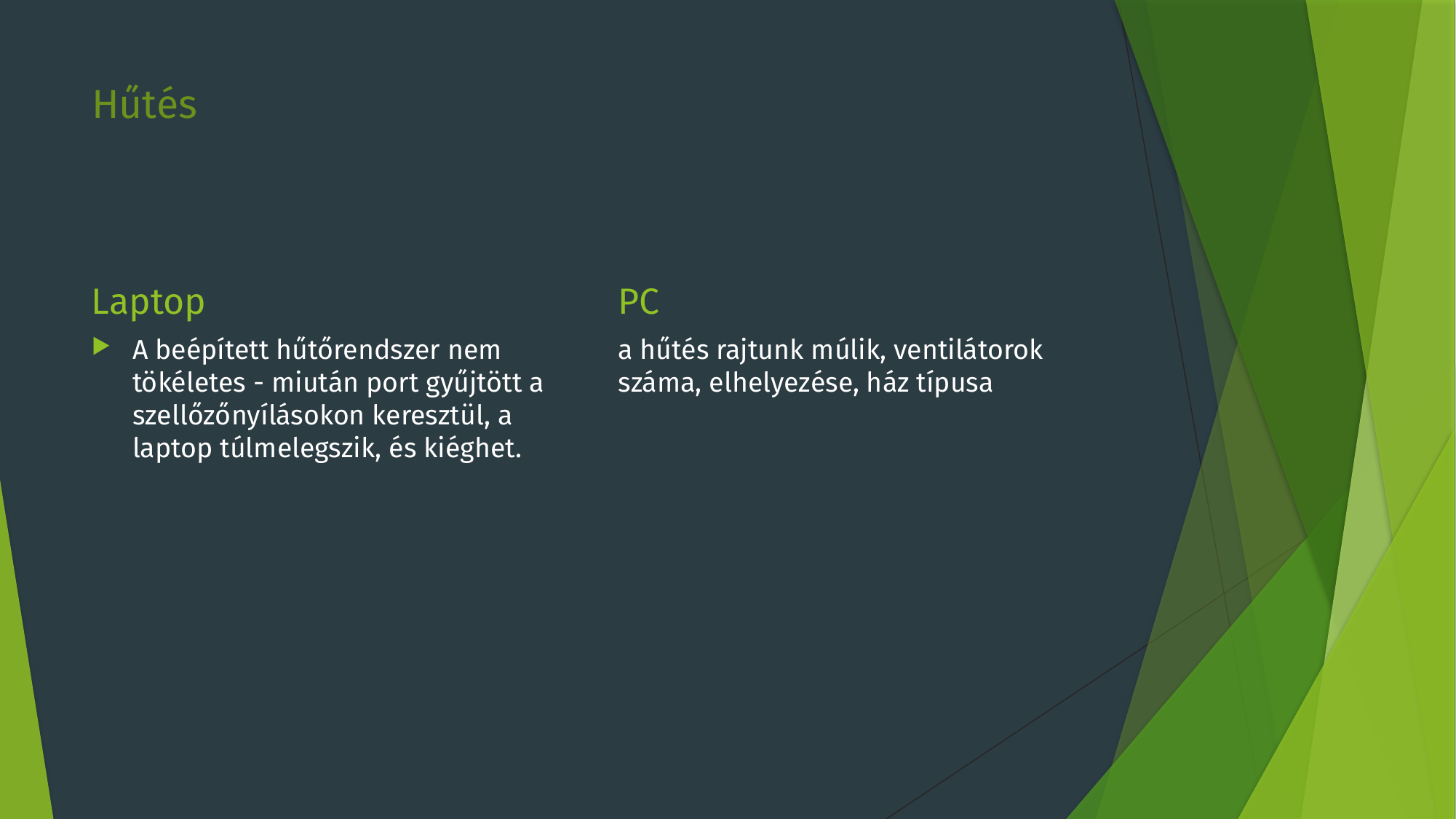

# Hűtés
Laptop
PC
A beépített hűtőrendszer nem tökéletes - miután port gyűjtött a szellőzőnyílásokon keresztül, a laptop túlmelegszik, és kiéghet.
a hűtés rajtunk múlik, ventilátorok száma, elhelyezése, ház típusa